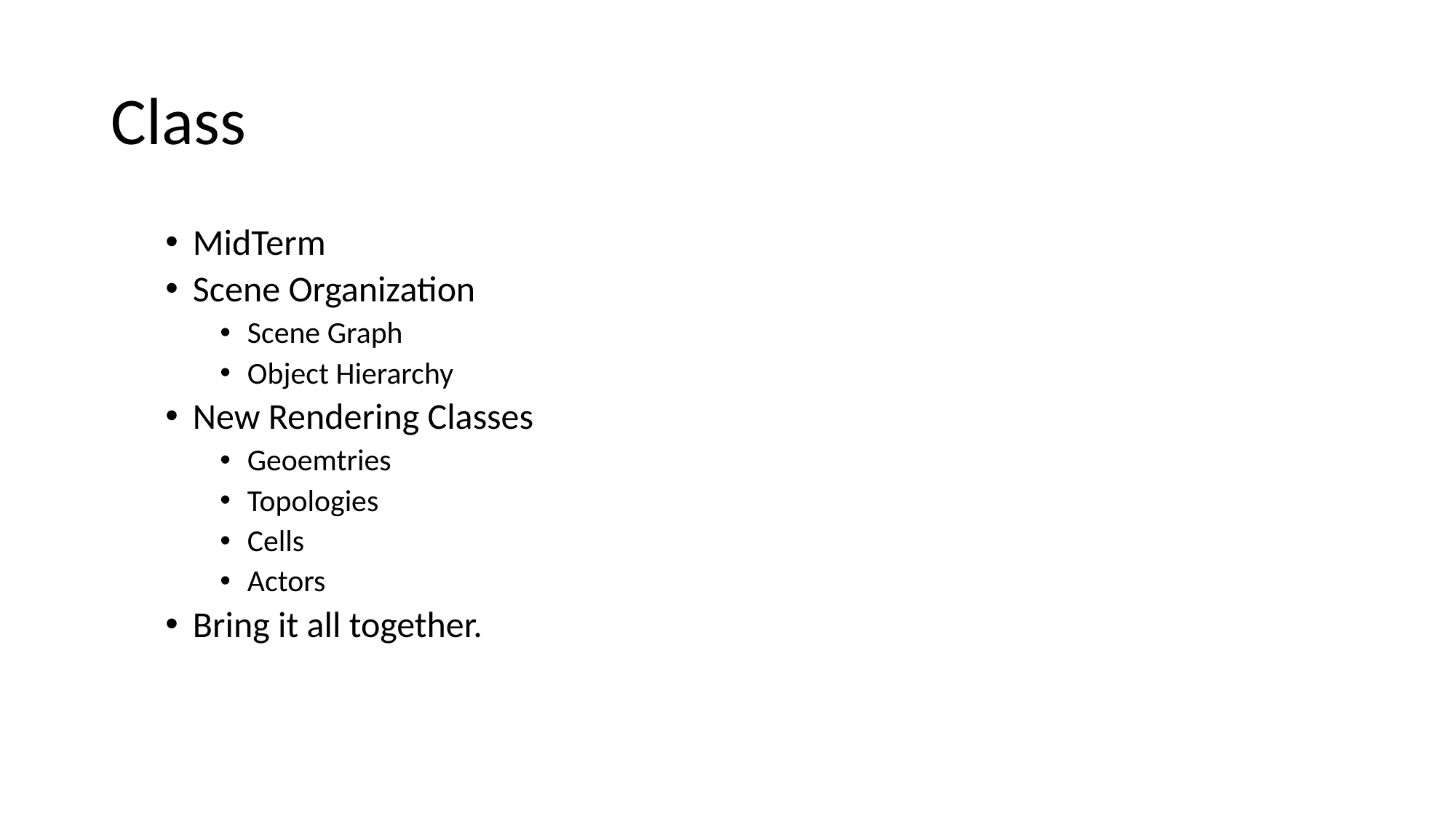

# Class
MidTerm
Scene Organization
Scene Graph
Object Hierarchy
New Rendering Classes
Geoemtries
Topologies
Cells
Actors
Bring it all together.